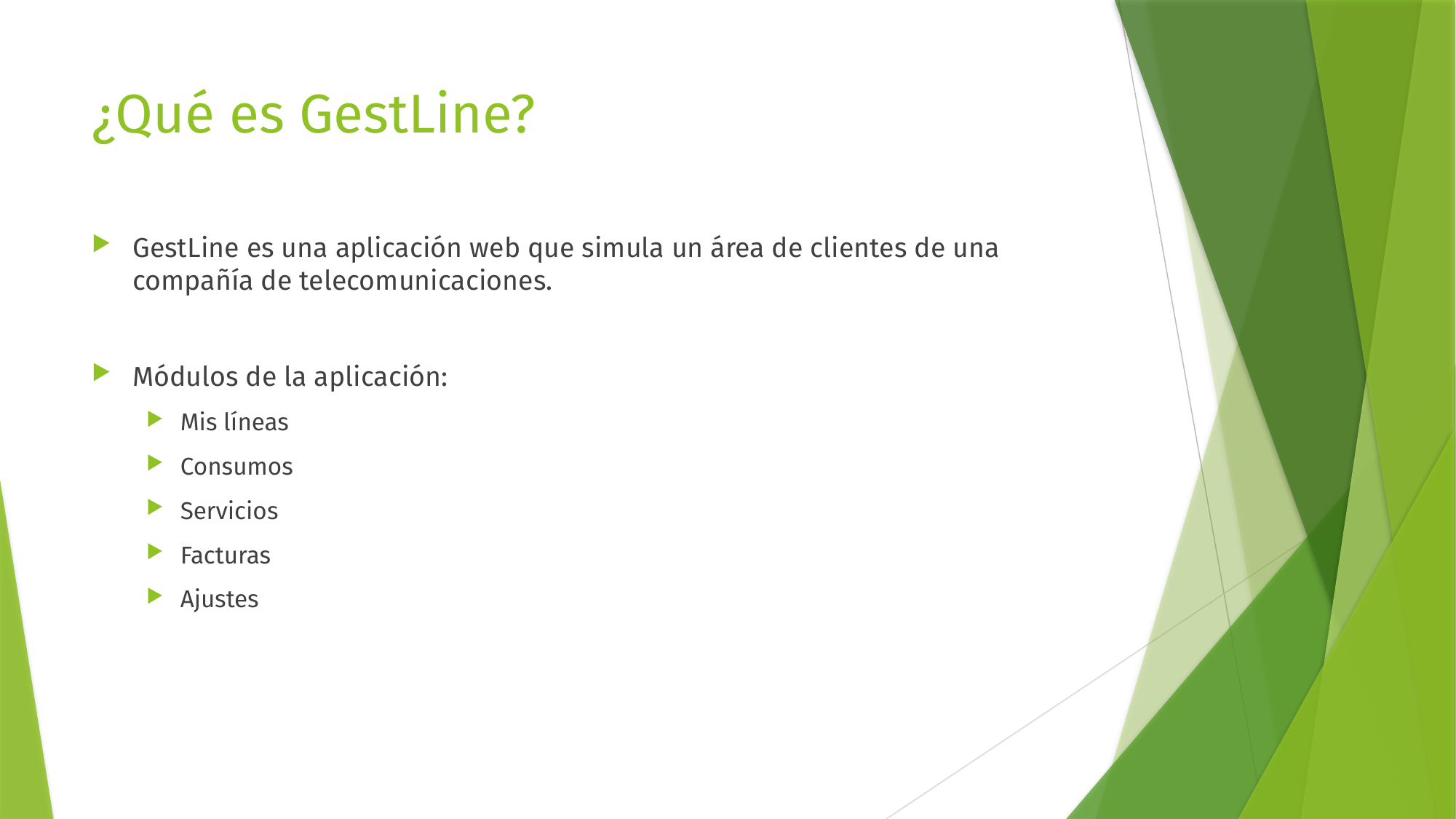

# ¿Qué es GestLine?
GestLine es una aplicación web que simula un área de clientes de una compañía de telecomunicaciones.

Módulos de la aplicación:
Mis líneas
Consumos
Servicios
Facturas
Ajustes